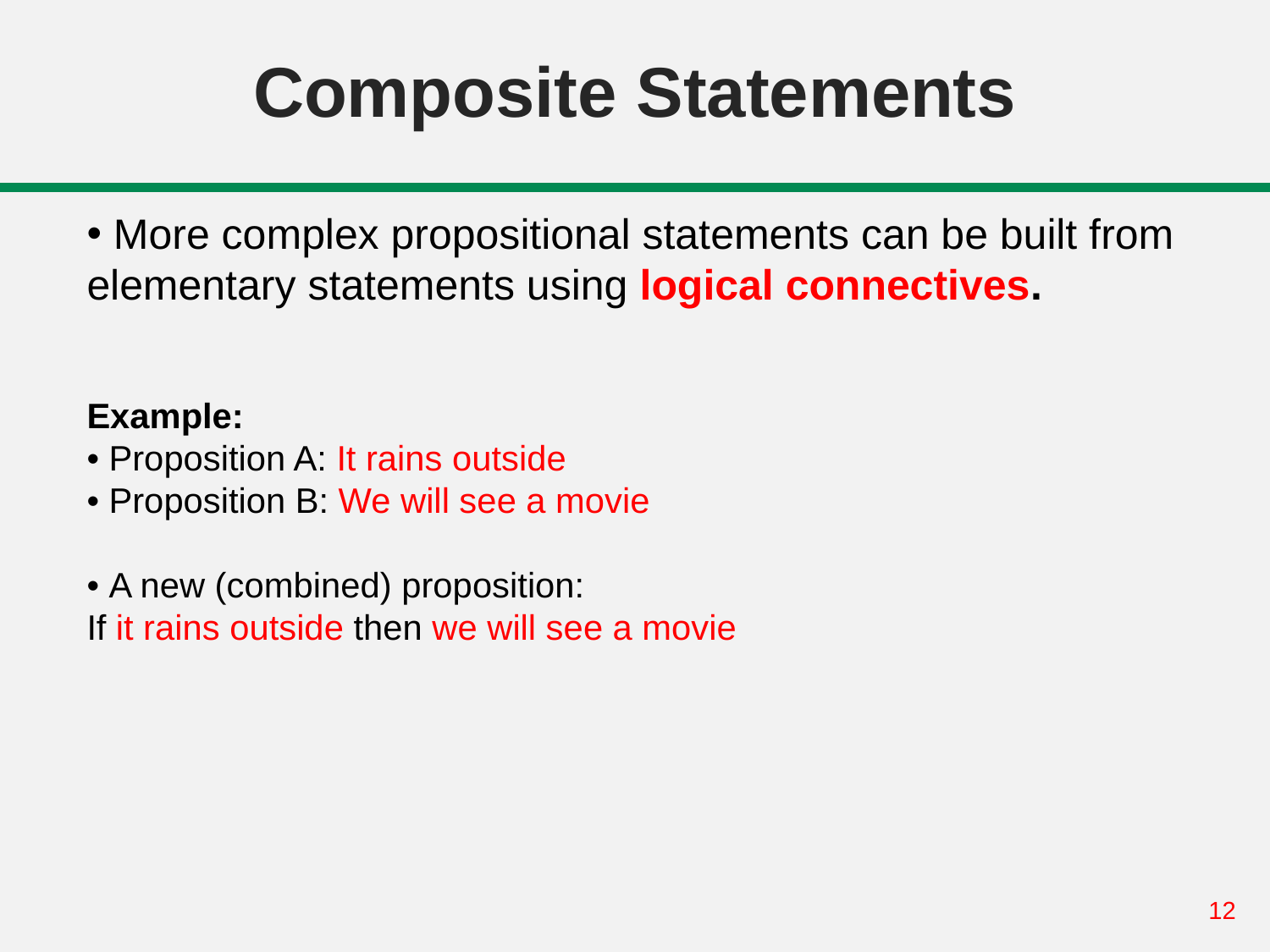

# Composite Statements
 More complex propositional statements can be built from
elementary statements using logical connectives.

Example:
• Proposition A: It rains outside
• Proposition B: We will see a movie

• A new (combined) proposition:
If it rains outside then we will see a movie